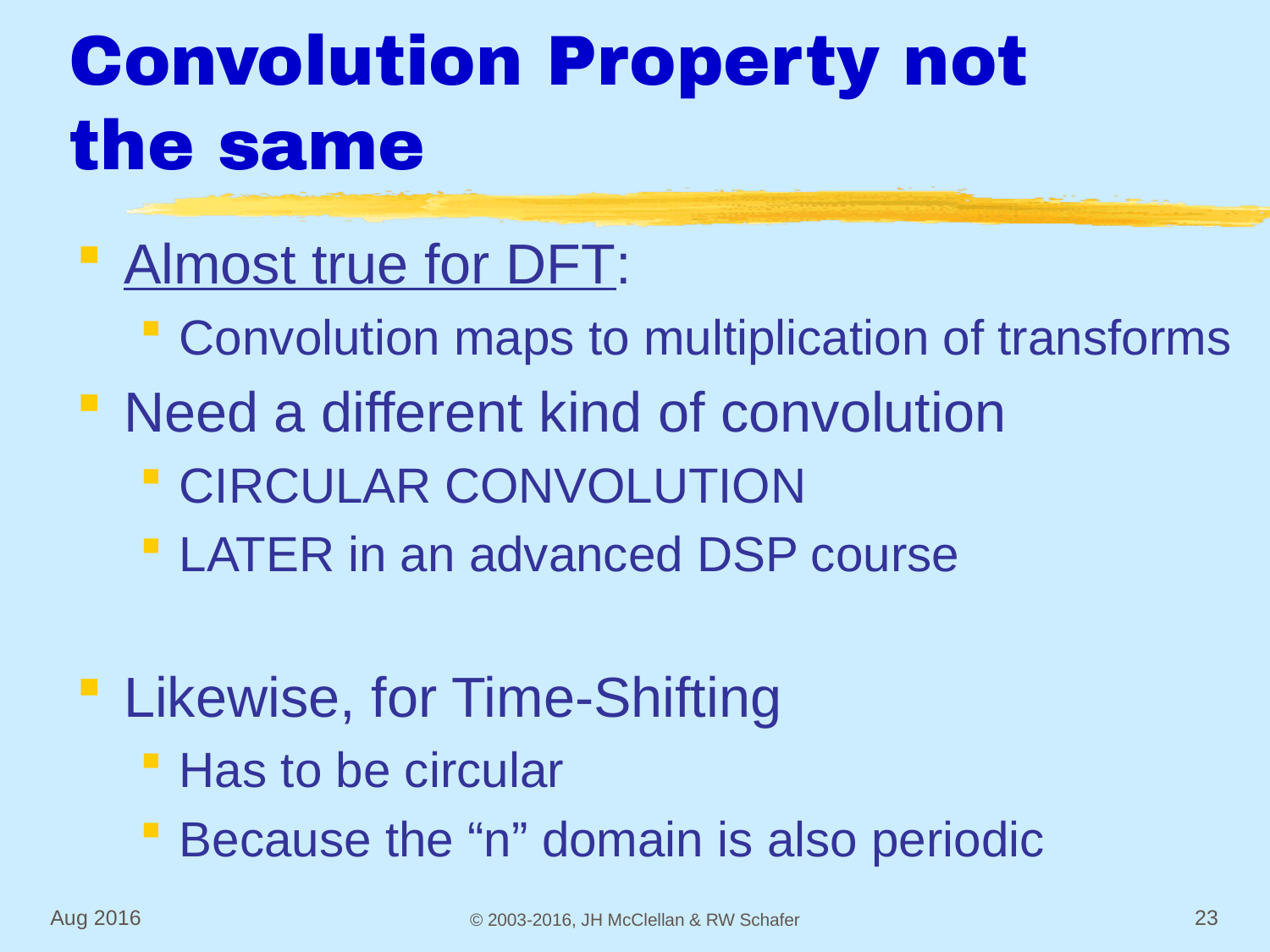

# Convolution Property not the same
Almost true for DFT:
Convolution maps to multiplication of transforms
Need a different kind of convolution
CIRCULAR CONVOLUTION
LATER in an advanced DSP course

Likewise, for Time-Shifting
Has to be circular
Because the “n” domain is also periodic
Aug 2016
© 2003-2016, JH McClellan & RW Schafer
23